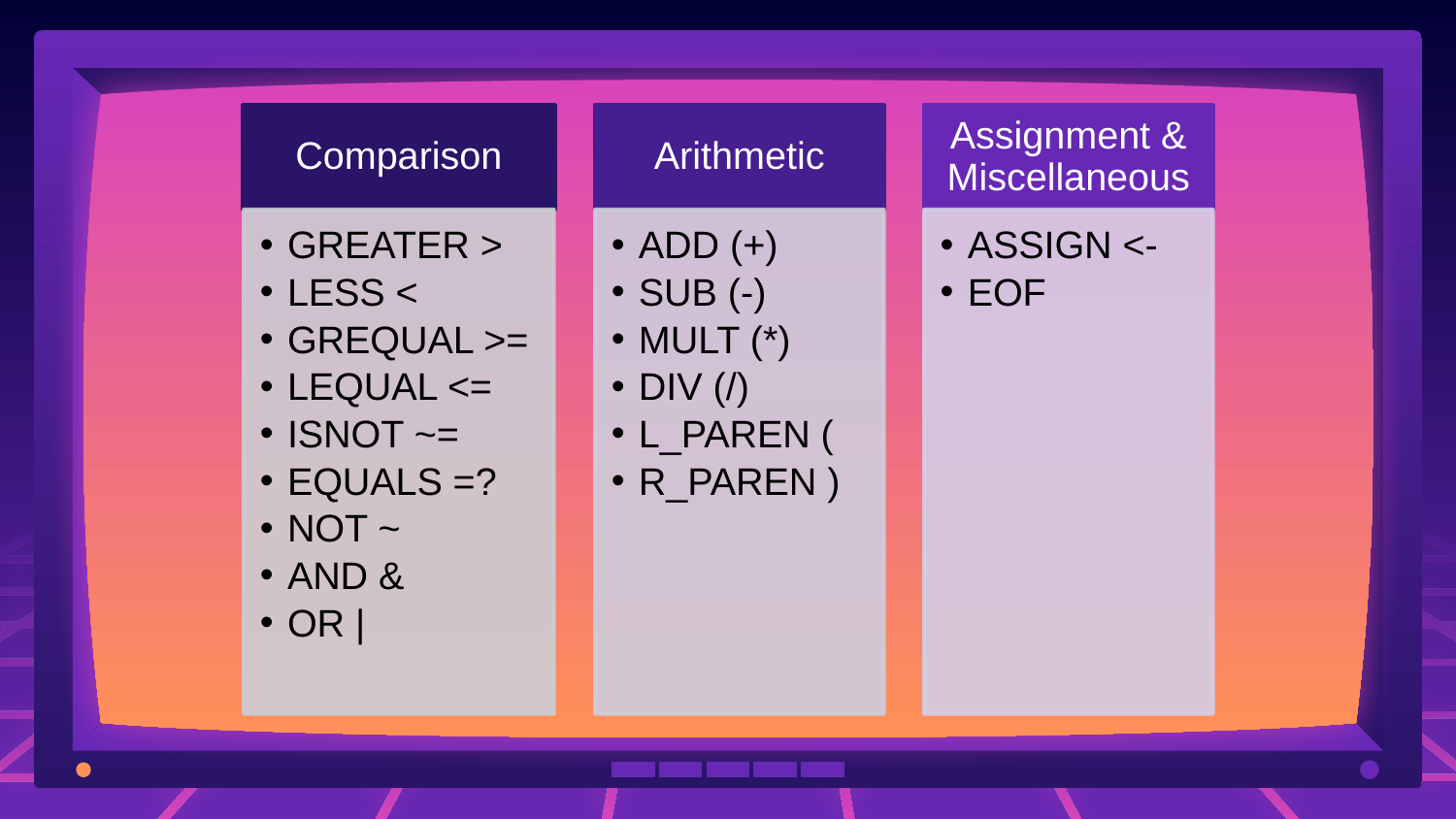

Comparison
GREATER >
LESS <
GREQUAL >=
LEQUAL <=
ISNOT ~=
EQUALS =?
NOT ~
AND &
OR |
Arithmetic
ADD (+)
SUB (-)
MULT (*)
DIV (/)
L_PAREN (
R_PAREN )
Assignment & Miscellaneous
ASSIGN <-
EOF